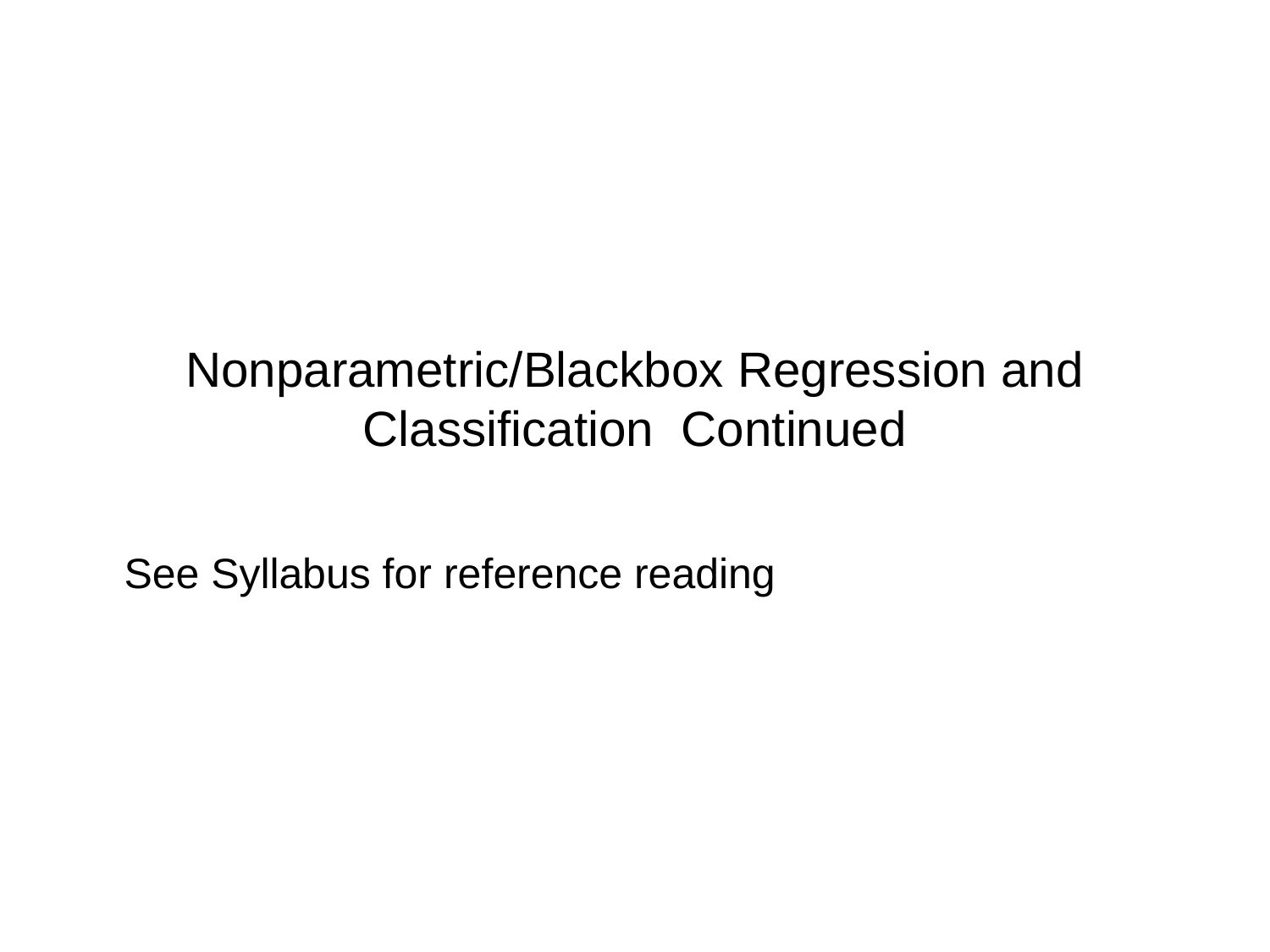

# Nonparametric/Blackbox Regression and Classification  Continued
See Syllabus for reference reading